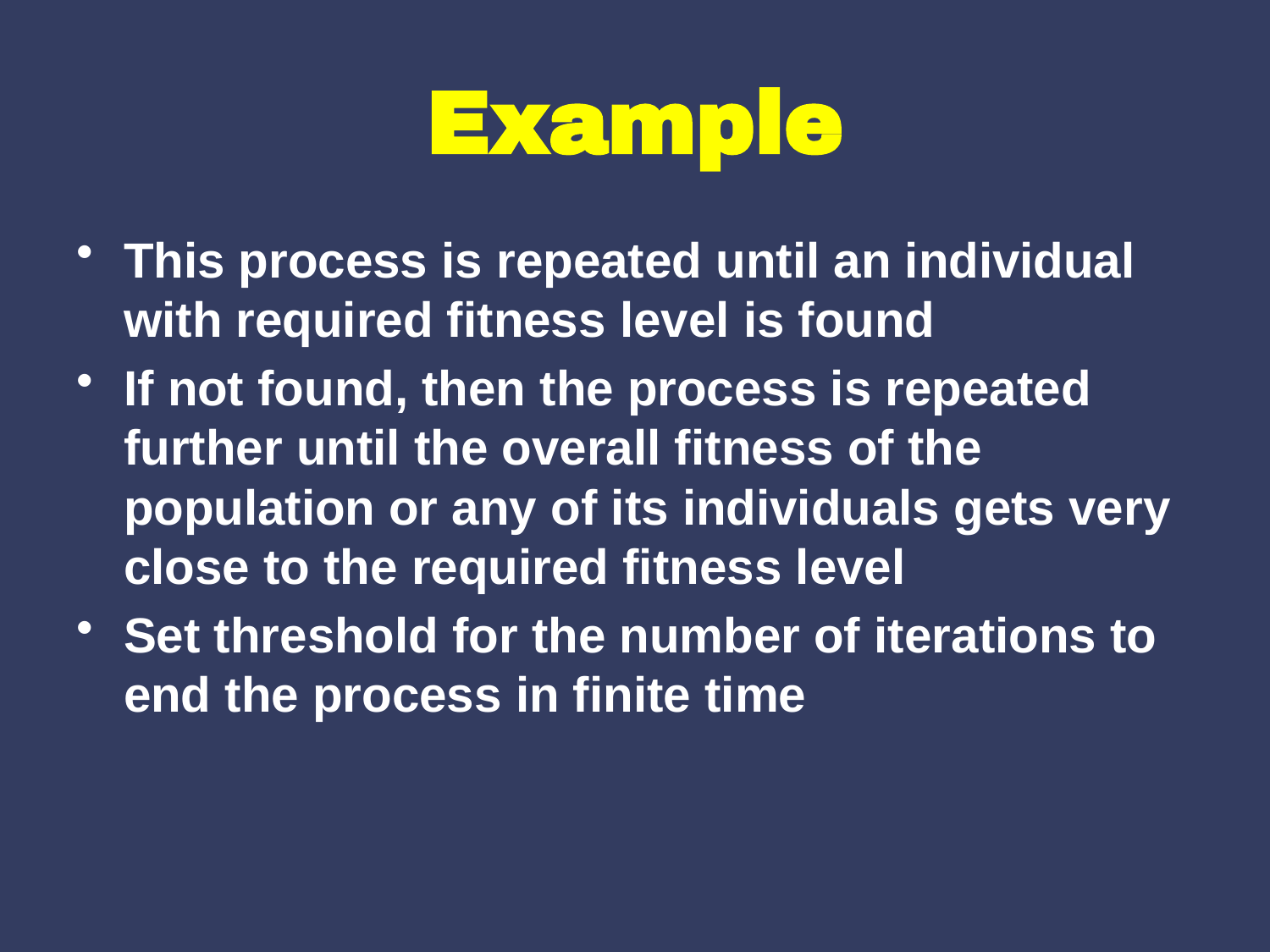

# Example
This process is repeated until an individual with required fitness level is found
If not found, then the process is repeated further until the overall fitness of the population or any of its individuals gets very close to the required fitness level
Set threshold for the number of iterations to end the process in finite time